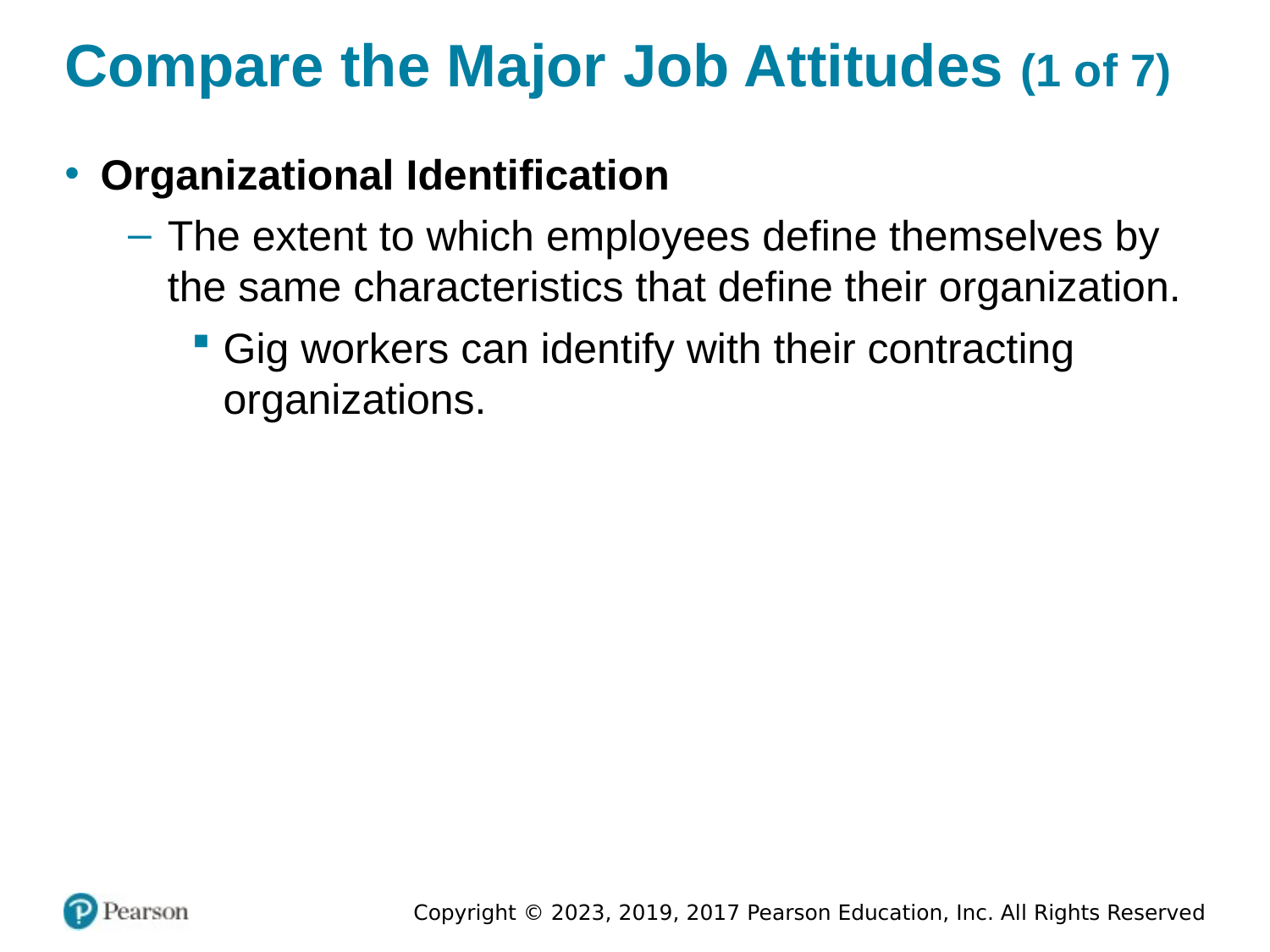

# Compare the Major Job Attitudes (1 of 7)
Organizational Identification
The extent to which employees define themselves by the same characteristics that define their organization.
Gig workers can identify with their contracting organizations.